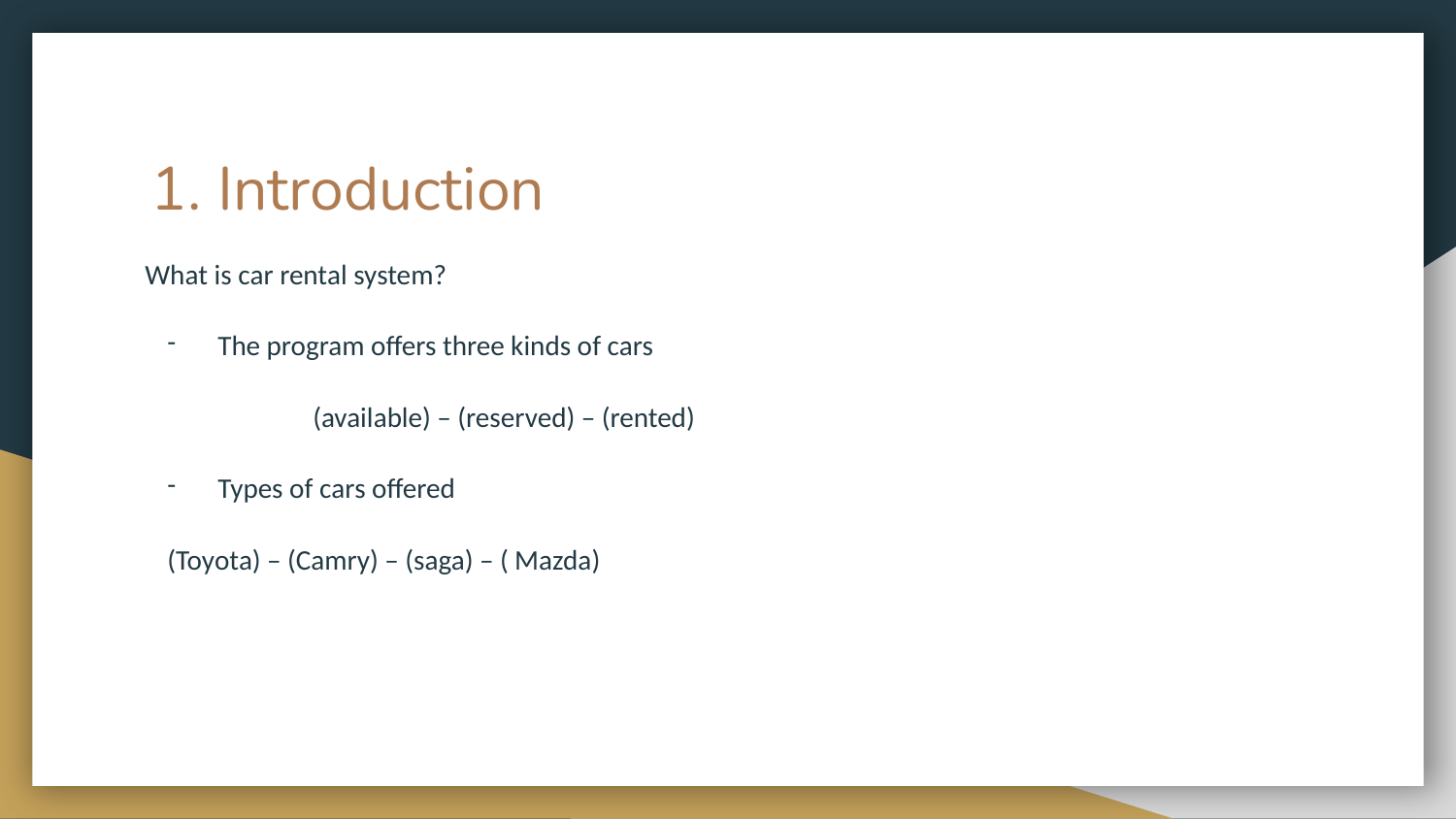

# Introduction
What is car rental system?
The program offers three kinds of cars
	(available) – (reserved) – (rented)
Types of cars offered
(Toyota) – (Camry) – (saga) – ( Mazda)